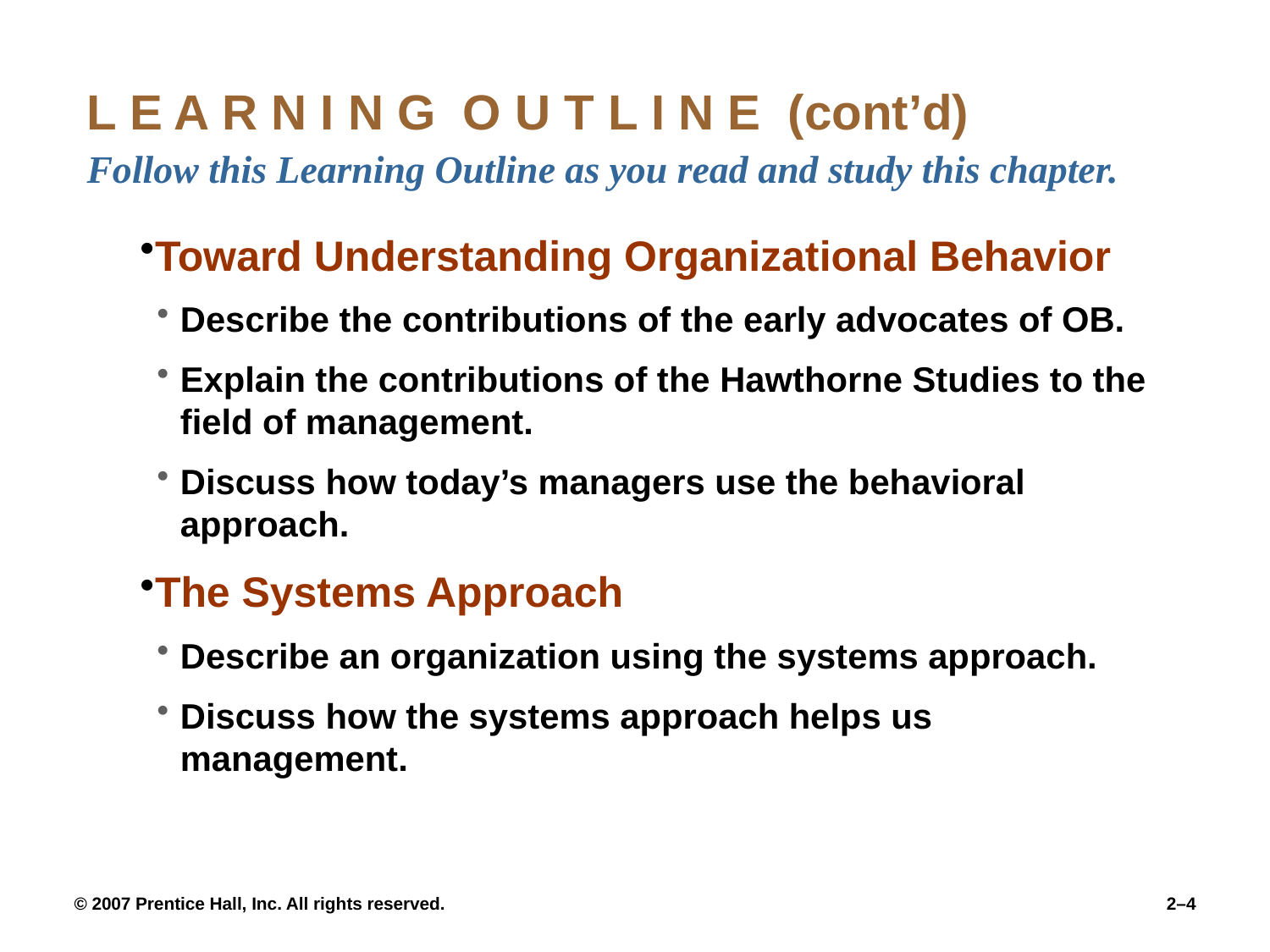

# L E A R N I N G  O U T L I N E  (cont’d) Follow this Learning Outline as you read and study this chapter.
Toward Understanding Organizational Behavior
Describe the contributions of the early advocates of OB.
Explain the contributions of the Hawthorne Studies to the field of management.
Discuss how today’s managers use the behavioral approach.
The Systems Approach
Describe an organization using the systems approach.
Discuss how the systems approach helps us management.
© 2007 Prentice Hall, Inc. All rights reserved.
2–4